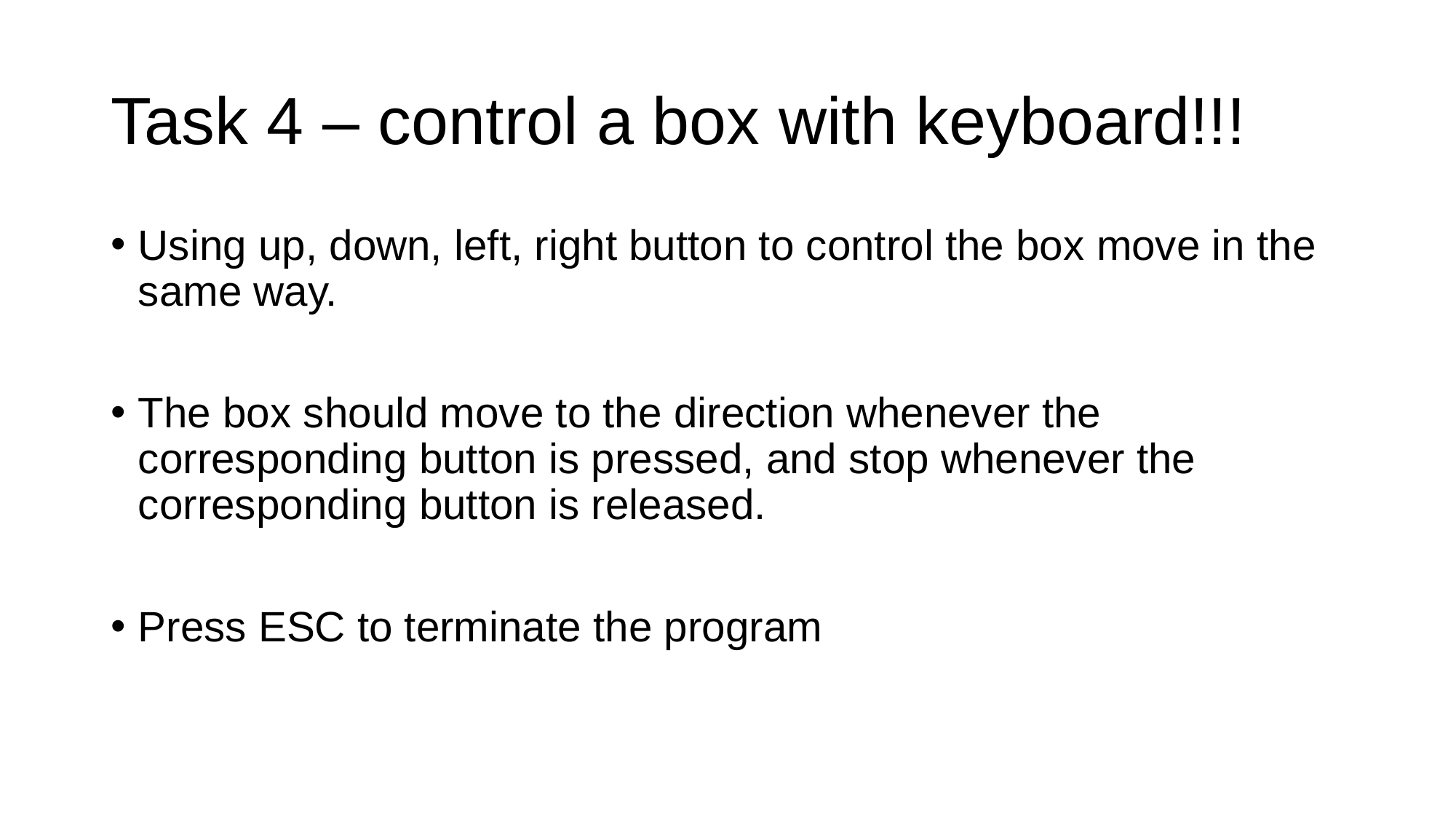

# Task 4 – control a box with keyboard!!!
Using up, down, left, right button to control the box move in the same way.

The box should move to the direction whenever the corresponding button is pressed, and stop whenever the corresponding button is released.

Press ESC to terminate the program